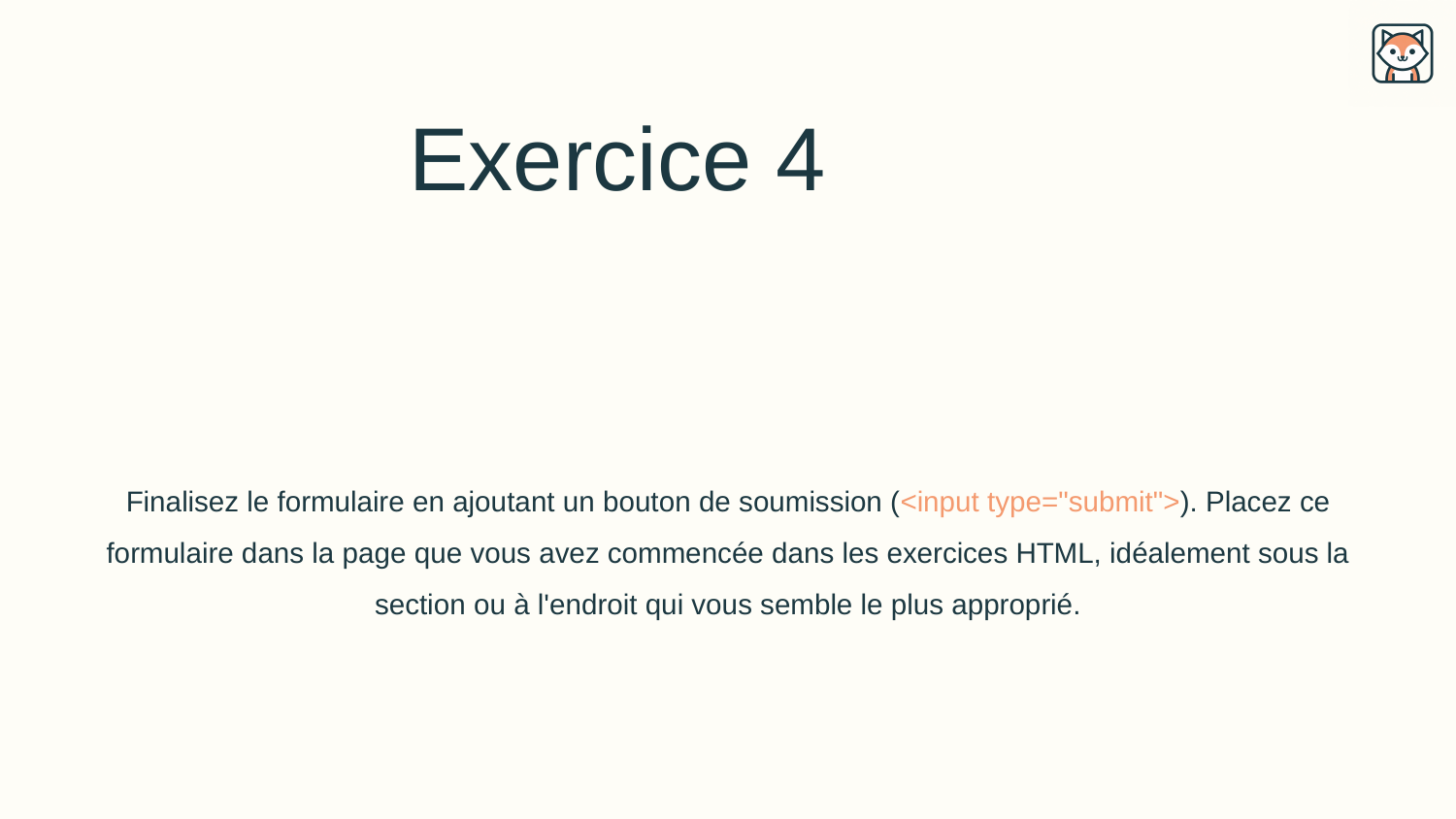

# Exercice 4
Finalisez le formulaire en ajoutant un bouton de soumission (<input type="submit">). Placez ce formulaire dans la page que vous avez commencée dans les exercices HTML, idéalement sous la section ou à l'endroit qui vous semble le plus approprié.